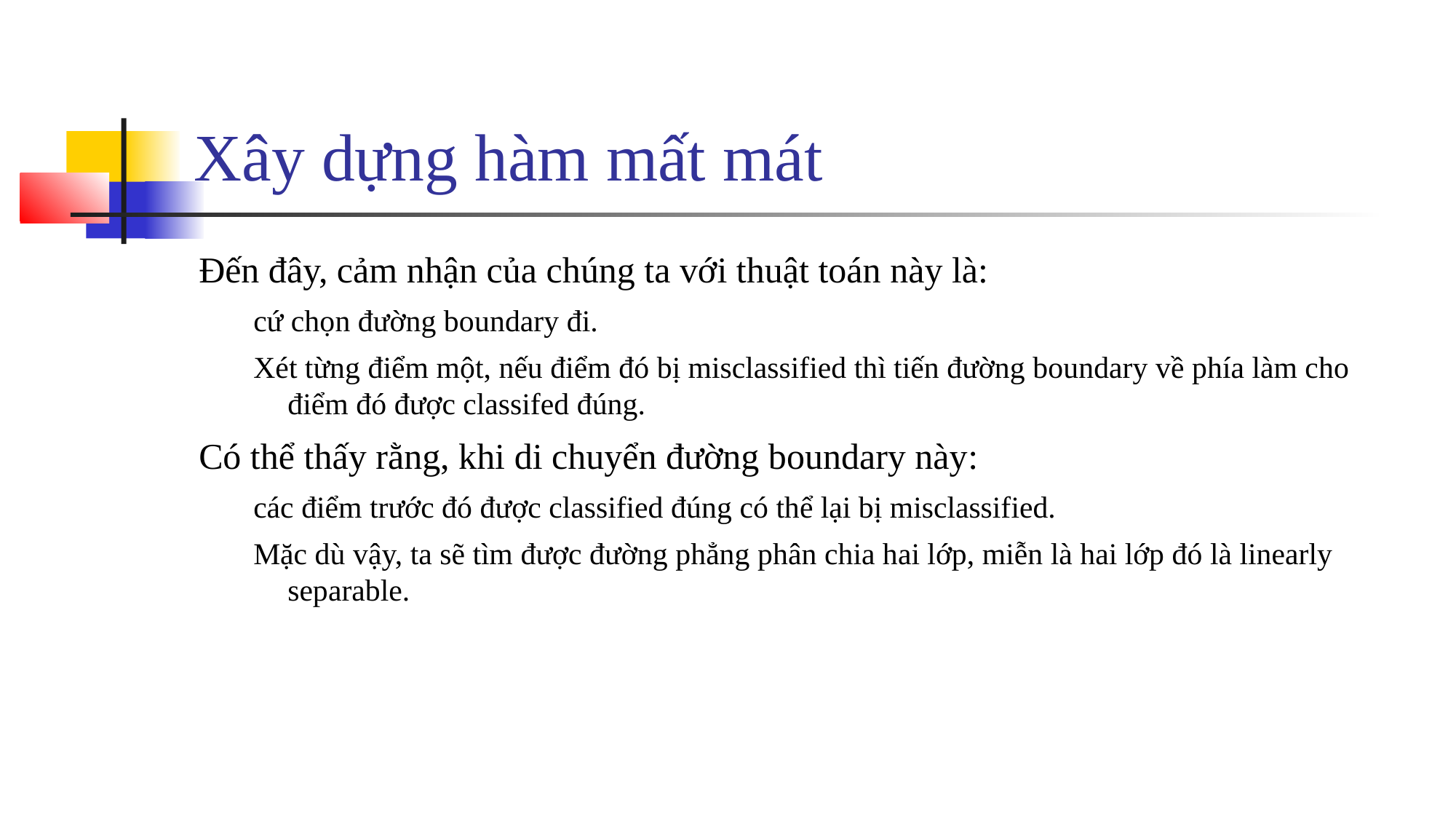

# Xây dựng hàm mất mát
Đến đây, cảm nhận của chúng ta với thuật toán này là:
cứ chọn đường boundary đi.
Xét từng điểm một, nếu điểm đó bị misclassified thì tiến đường boundary về phía làm cho điểm đó được classifed đúng.
Có thể thấy rằng, khi di chuyển đường boundary này:
các điểm trước đó được classified đúng có thể lại bị misclassified.
Mặc dù vậy, ta sẽ tìm được đường phẳng phân chia hai lớp, miễn là hai lớp đó là linearly separable.